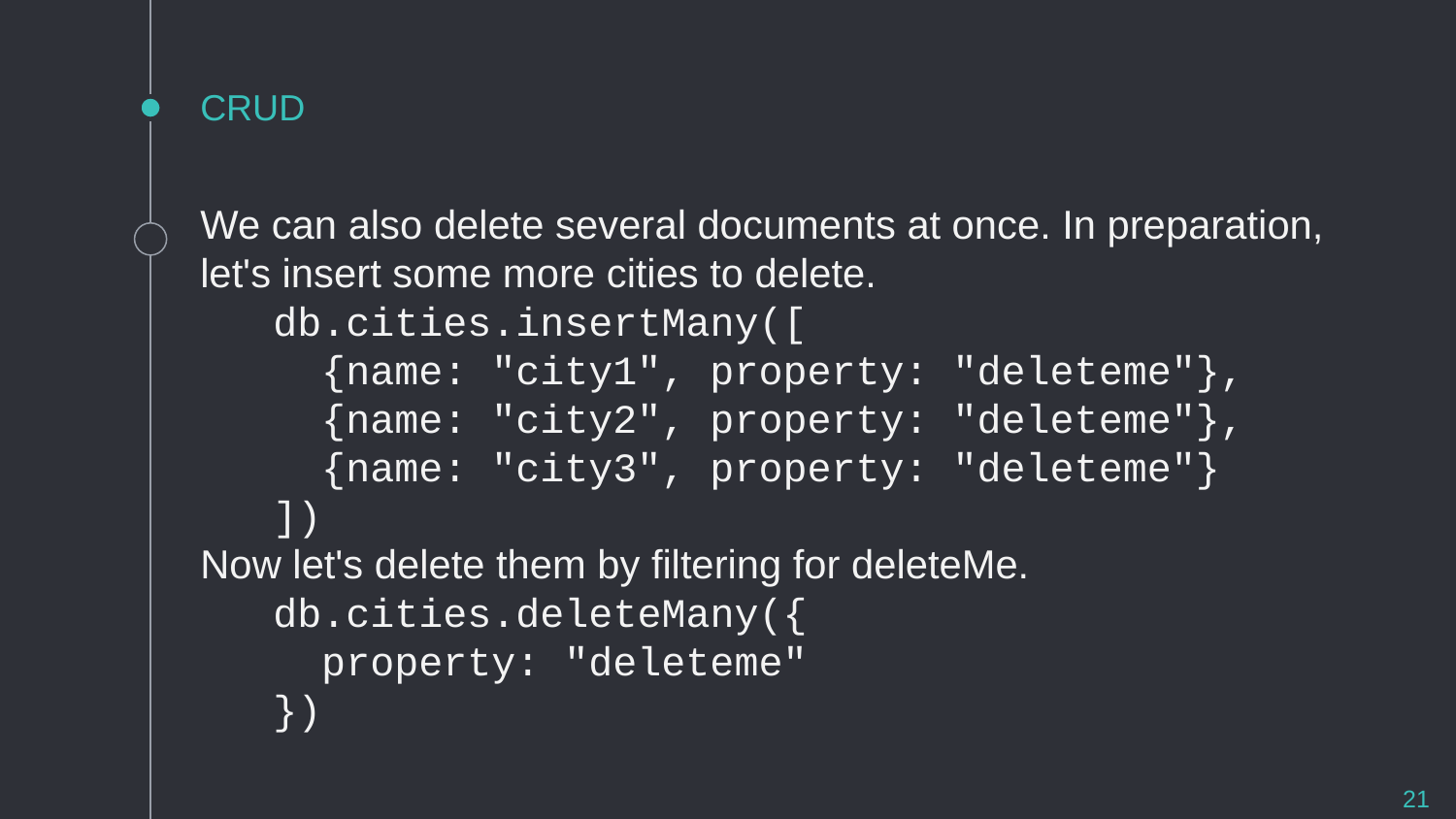

# CRUD
We can also delete several documents at once. In preparation, let's insert some more cities to delete.
db.cities.insertMany([
  {name: "city1", property: "deleteme"},
  {name: "city2", property: "deleteme"},
  {name: "city3", property: "deleteme"}
])
Now let's delete them by filtering for deleteMe.
db.cities.deleteMany({
  property: "deleteme"
})

21